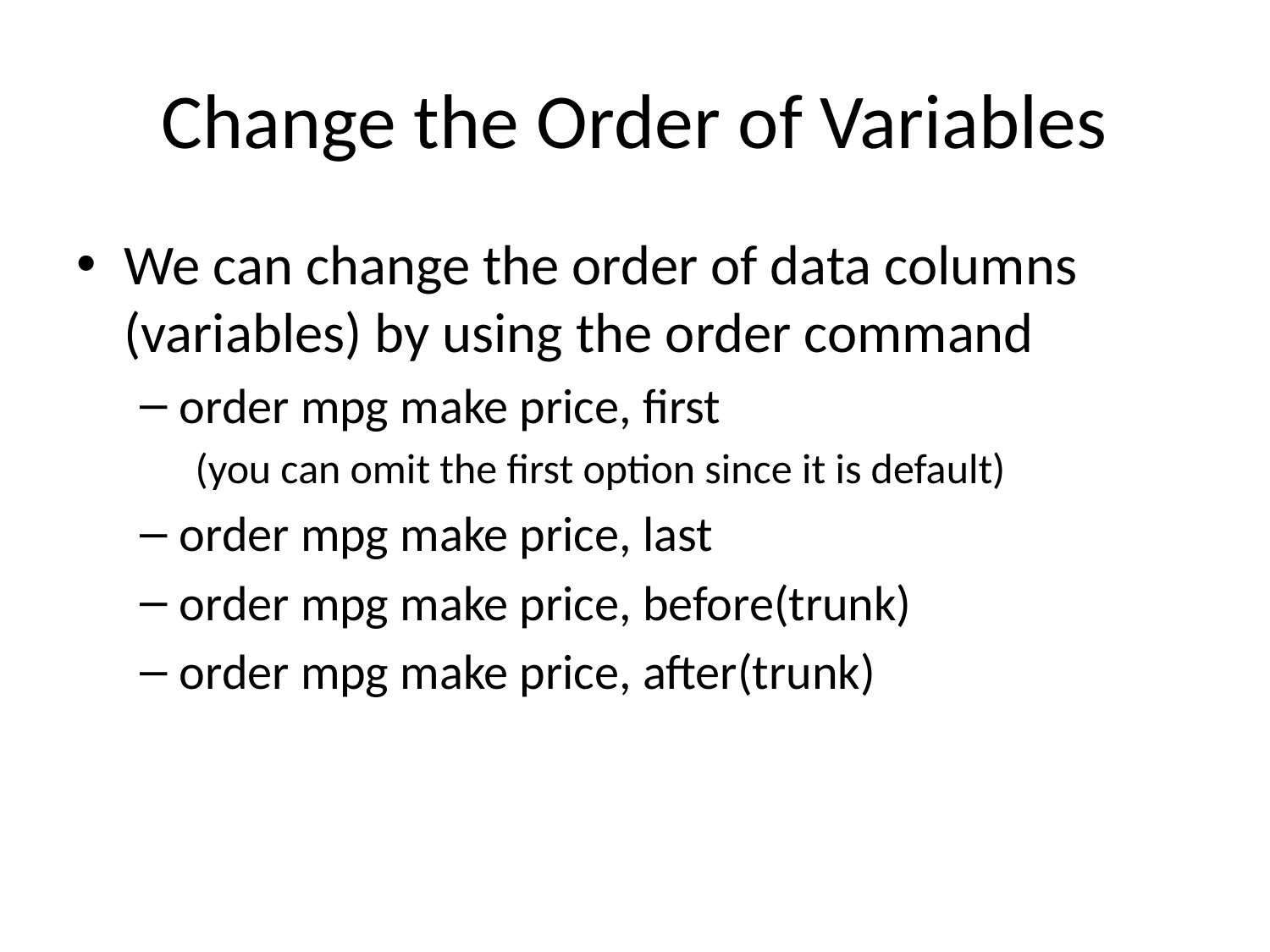

# Change the Order of Variables
We can change the order of data columns (variables) by using the order command
order mpg make price, first
(you can omit the first option since it is default)
order mpg make price, last
order mpg make price, before(trunk)
order mpg make price, after(trunk)